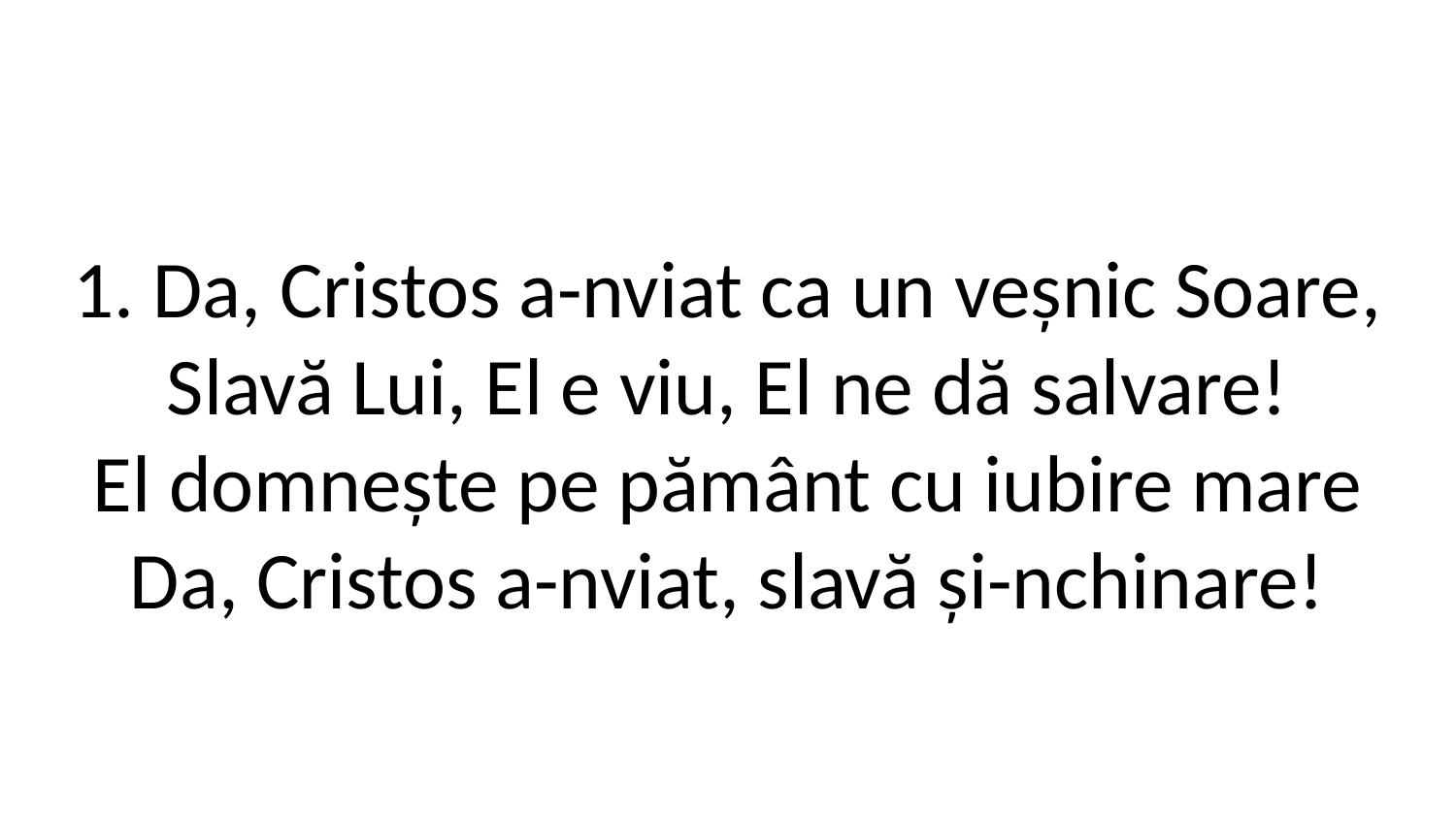

1. Da, Cristos a-nviat ca un veșnic Soare,
Slavă Lui, El e viu, El ne dă salvare!
El domnește pe pământ cu iubire mare
Da, Cristos a-nviat, slavă și-nchinare!